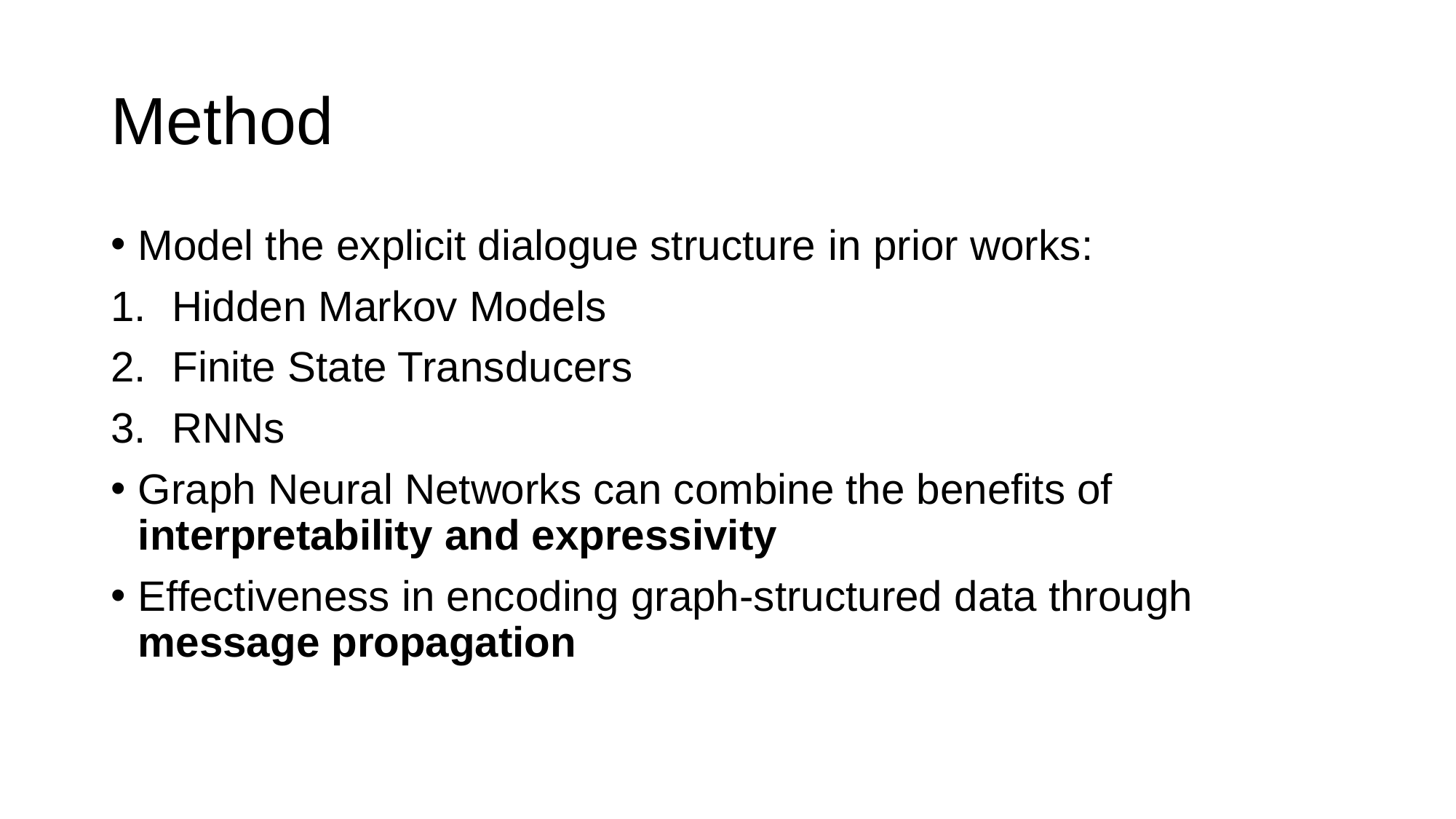

# Method
Model the explicit dialogue structure in prior works:
Hidden Markov Models
Finite State Transducers
RNNs
Graph Neural Networks can combine the benefits of interpretability and expressivity
Effectiveness in encoding graph-structured data through message propagation